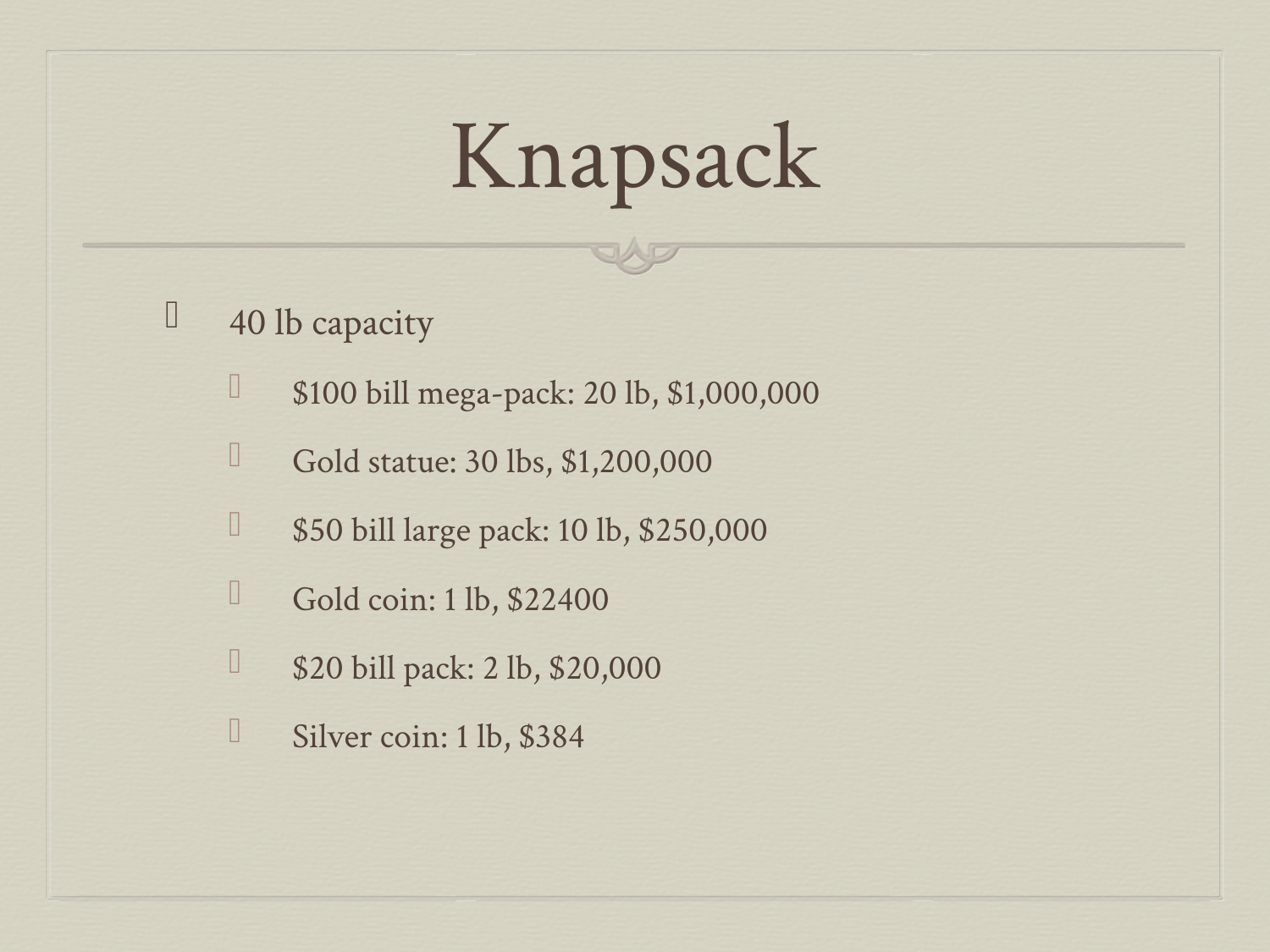

# Knapsack
40 lb capacity
$100 bill mega-pack: 20 lb, $1,000,000
Gold statue: 30 lbs, $1,200,000
$50 bill large pack: 10 lb, $250,000
Gold coin: 1 lb, $22400
$20 bill pack: 2 lb, $20,000
Silver coin: 1 lb, $384